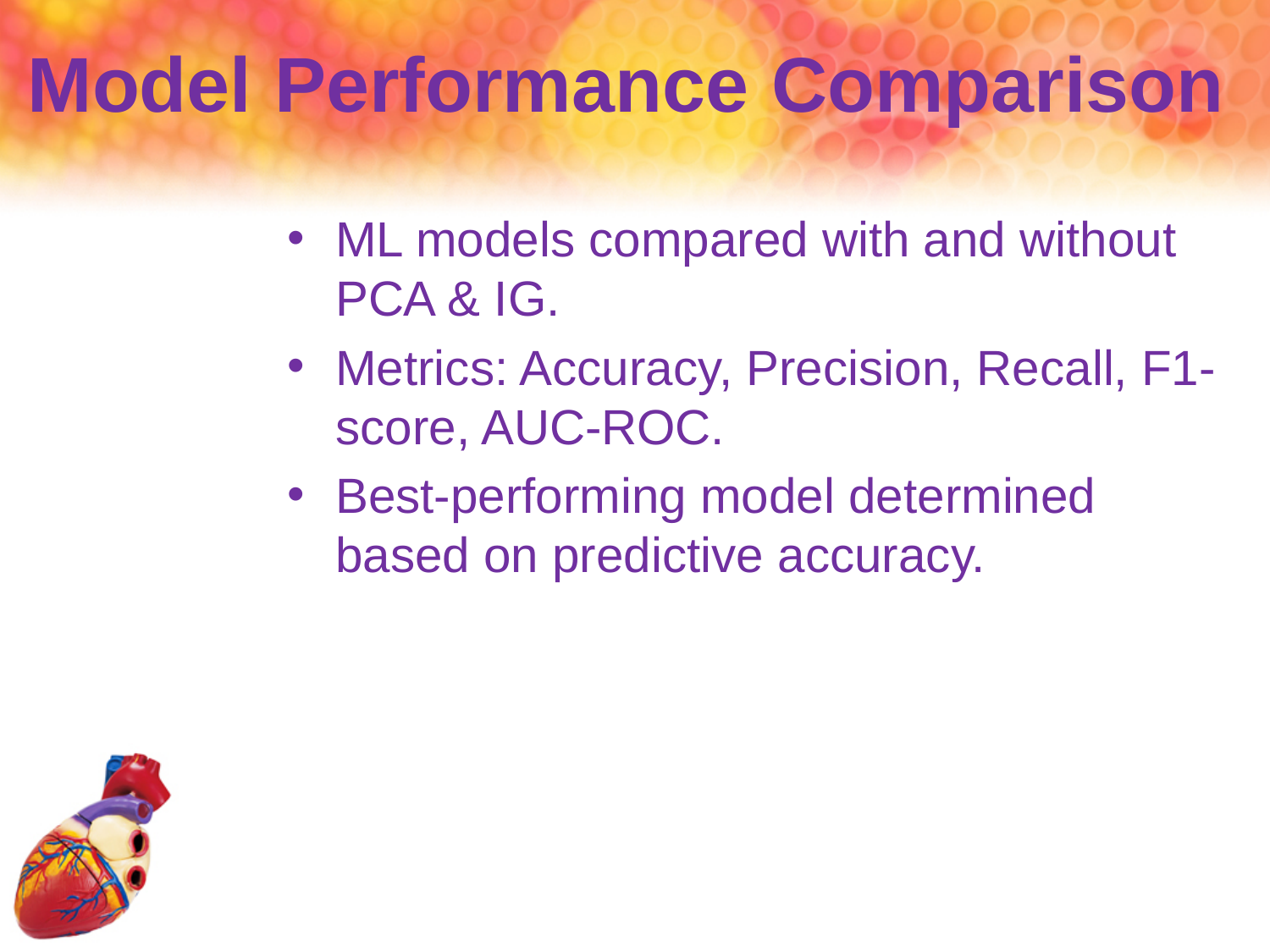

# Model Performance Comparison
ML models compared with and without PCA & IG.
Metrics: Accuracy, Precision, Recall, F1-score, AUC-ROC.
Best-performing model determined based on predictive accuracy.